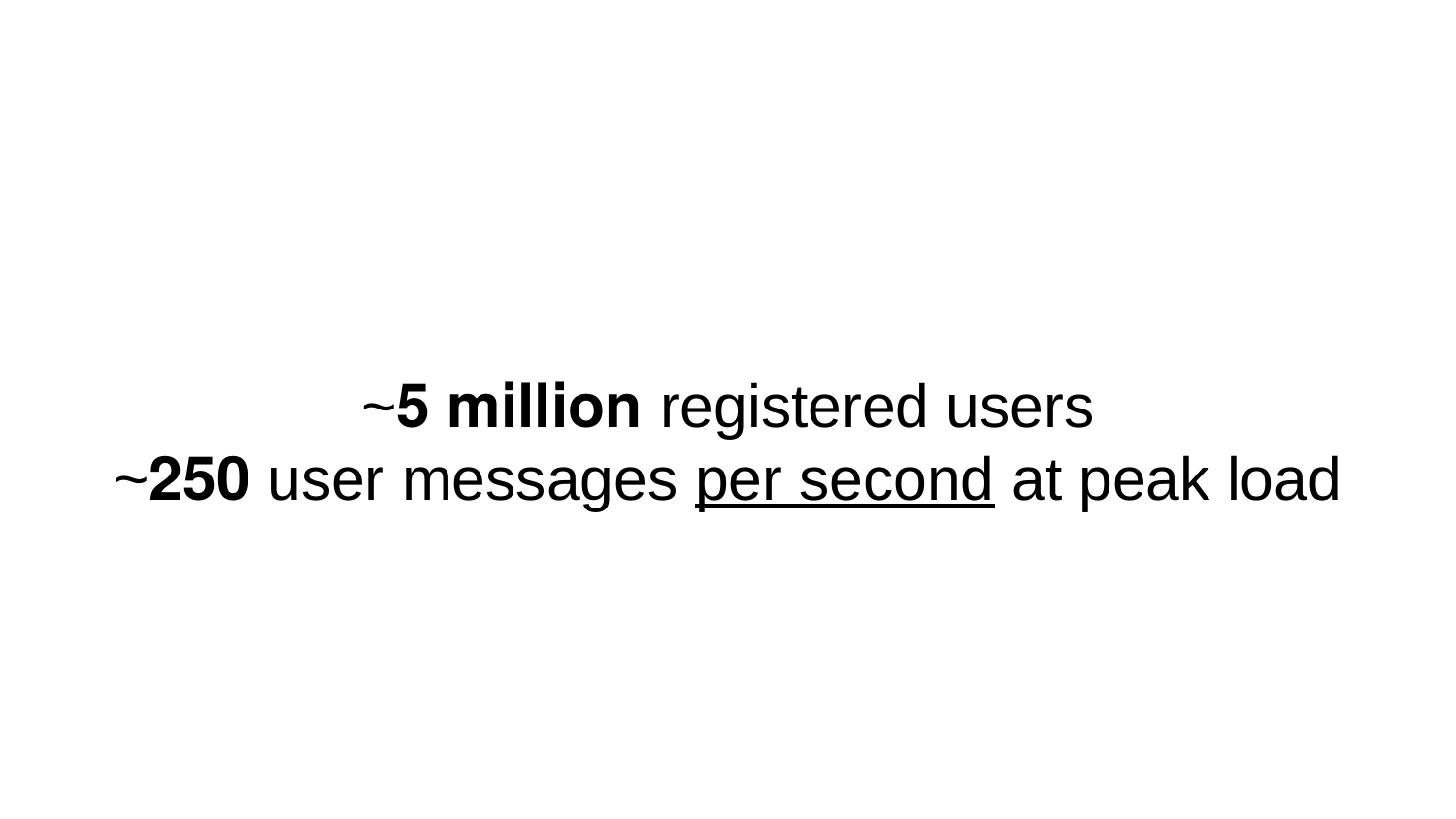

~5 million registered users
~250 user messages per second at peak load